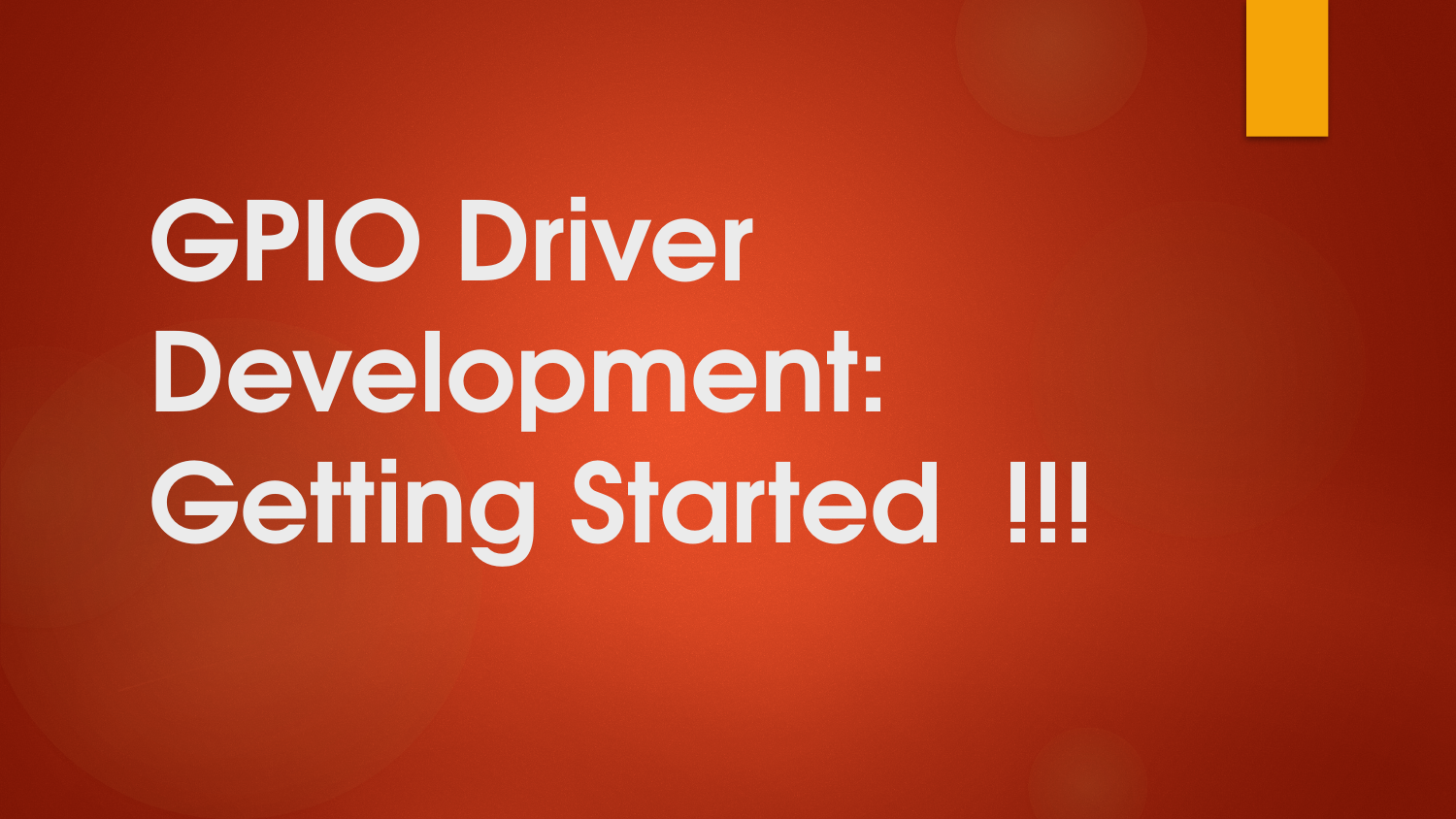

# GPIO Driver Development: Getting Started  !!!